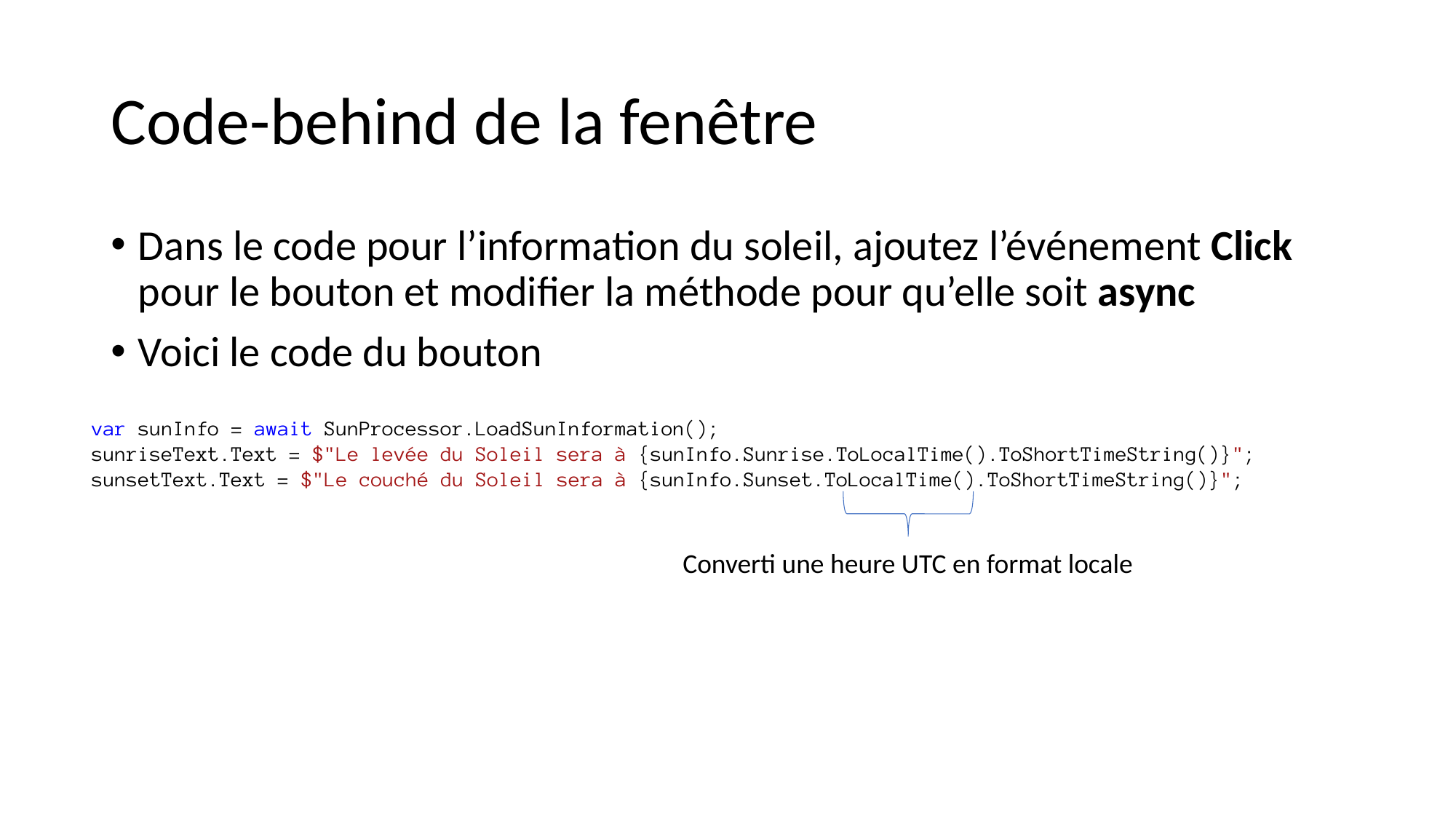

# Code-behind de la fenêtre
Dans le code pour l’information du soleil, ajoutez l’événement Click pour le bouton et modifier la méthode pour qu’elle soit async
Voici le code du bouton
var sunInfo = await SunProcessor.LoadSunInformation();
sunriseText.Text = $"Le levée du Soleil sera à {sunInfo.Sunrise.ToLocalTime().ToShortTimeString()}";
sunsetText.Text = $"Le couché du Soleil sera à {sunInfo.Sunset.ToLocalTime().ToShortTimeString()}";

Converti une heure UTC en format locale